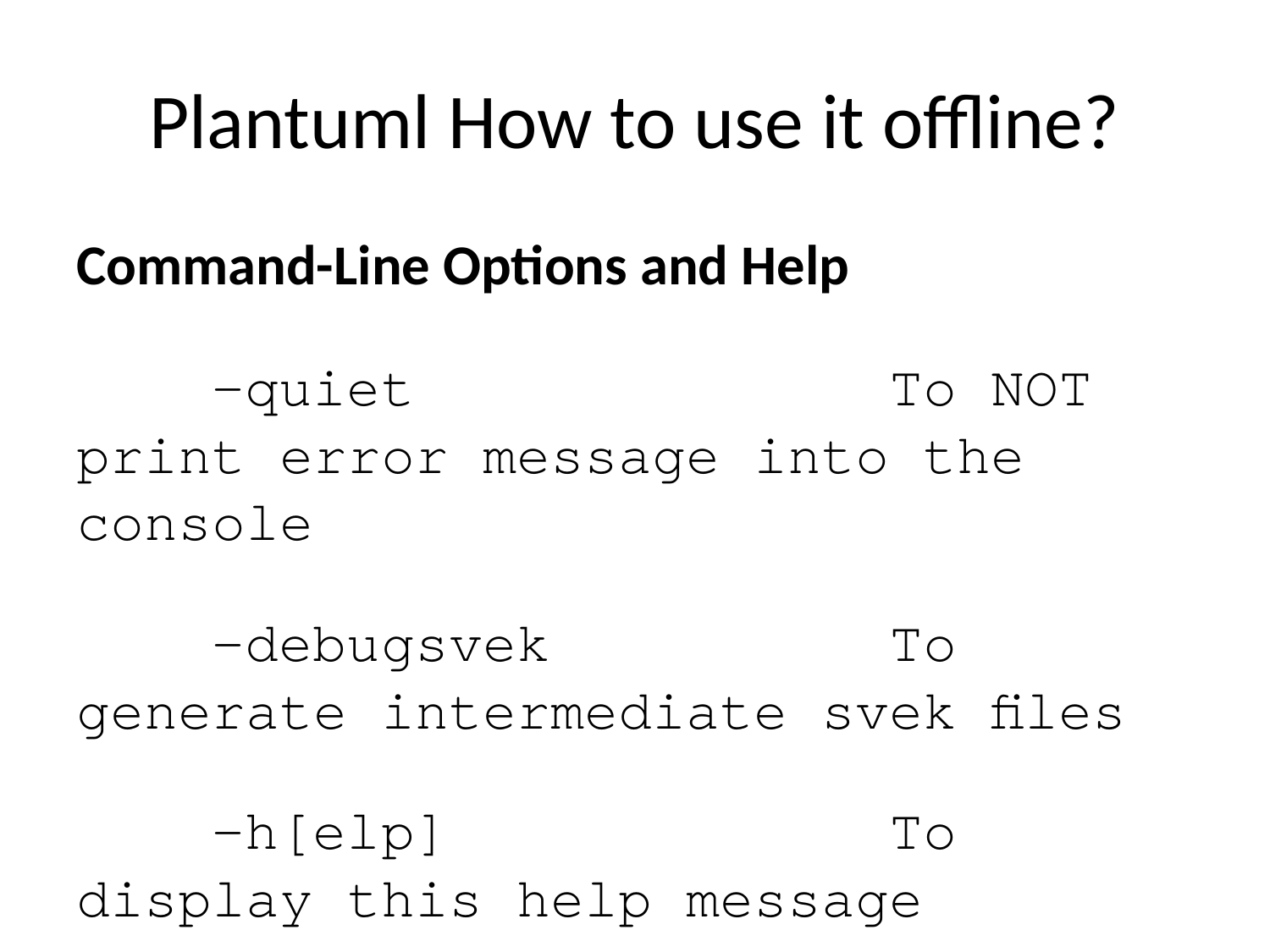

# Plantuml How to use it offline?
Command-Line Options and Help
    -quiet              To NOT print error message into the console
    -debugsvek          To generate intermediate svek files
    -h[elp]             To display this help message
    -testdot            To test the installation of graphviz
    -graphvizdot "exe"  To specify dot executable
    -p[ipe]             To use stdin for PlantUML source and stdout for PNG/SVG/EPS generation
    -encodesprite 4|8|16[z] "file"      To encode a sprite at gray level (z for compression) from an image
    -computeurl|-encodeurl      To compute the encoded URL of a PlantUML source file
    -decodeurl          To retrieve the PlantUML source from an encoded URL